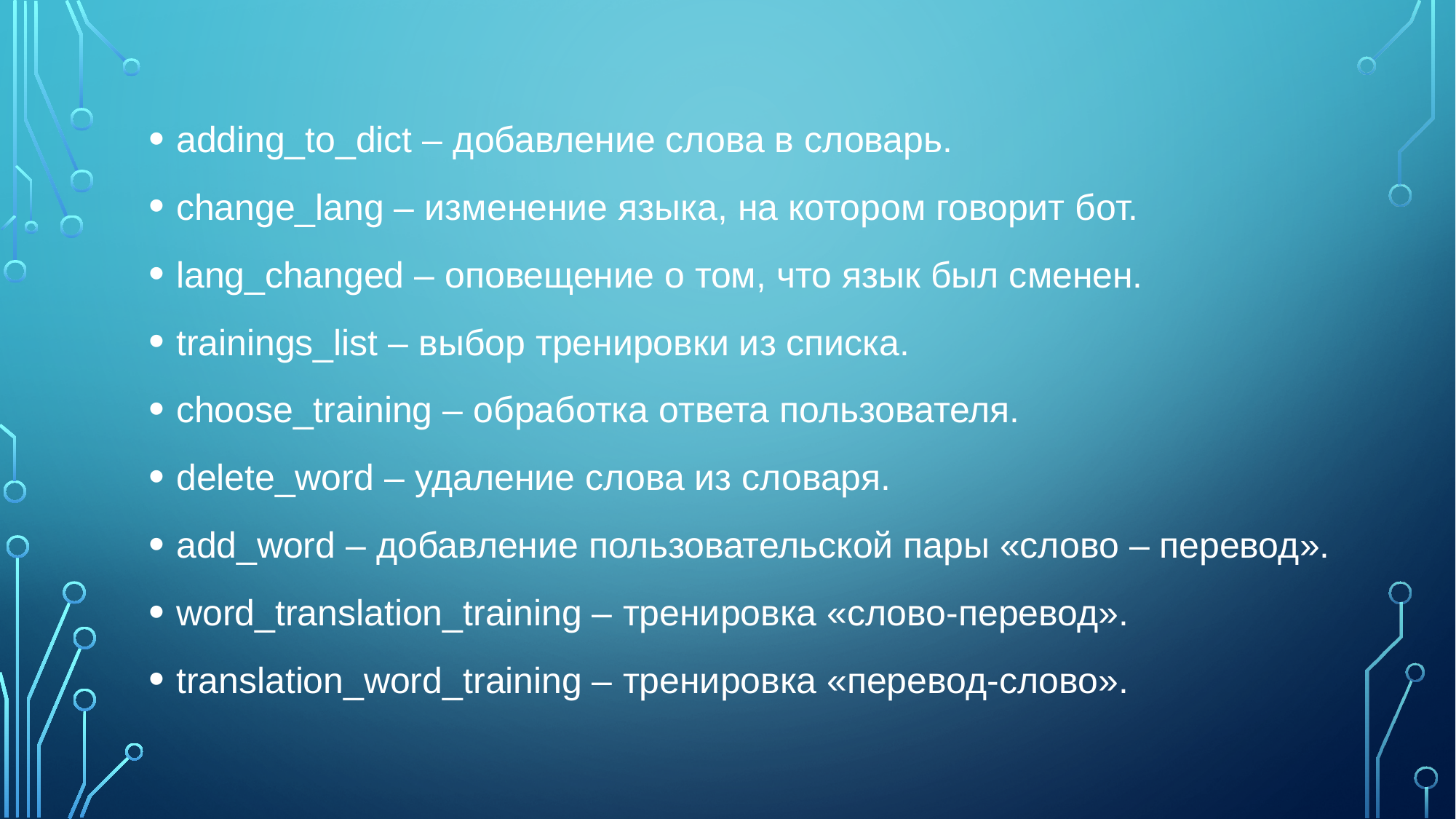

adding_to_dict – добавление слова в словарь.
change_lang – изменение языка, на котором говорит бот.
lang_changed – оповещение о том, что язык был сменен.
trainings_list – выбор тренировки из списка.
choose_training – обработка ответа пользователя.
delete_word – удаление слова из словаря.
add_word – добавление пользовательской пары «слово – перевод».
word_translation_training – тренировка «слово-перевод».
translation_word_training – тренировка «перевод-слово».